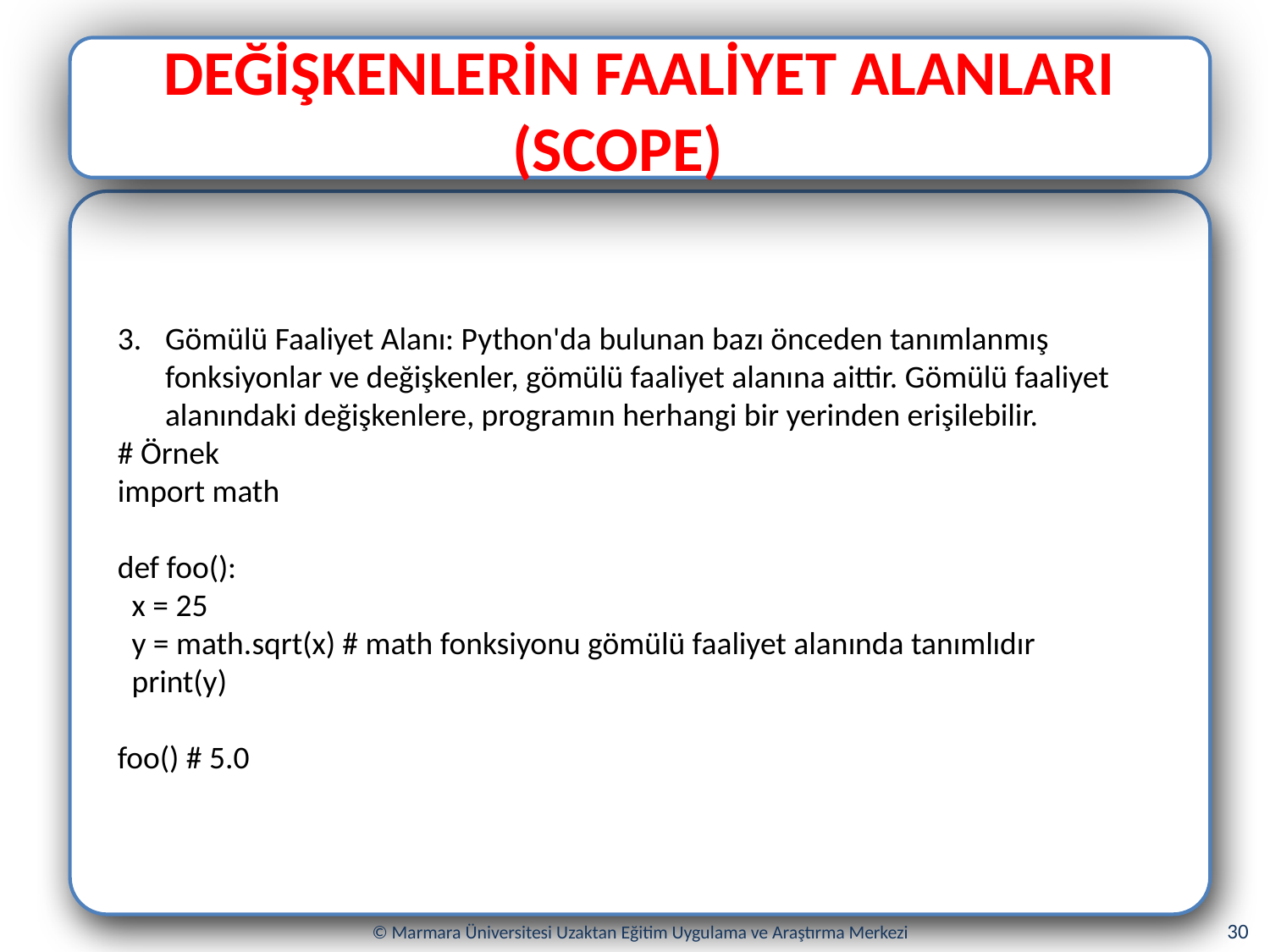

DEĞİŞKENLERİN FAALİYET ALANLARI
(SCOPE)

Gömülü Faaliyet Alanı: Python'da bulunan bazı önceden tanımlanmış fonksiyonlar ve değişkenler, gömülü faaliyet alanına aittir. Gömülü faaliyet alanındaki değişkenlere, programın herhangi bir yerinden erişilebilir.
# Örnek
import math

def foo():
  x = 25
  y = math.sqrt(x) # math fonksiyonu gömülü faaliyet alanında tanımlıdır
  print(y)

foo() # 5.0

30
© Marmara Üniversitesi Uzaktan Eğitim Uygulama ve Araştırma Merkezi